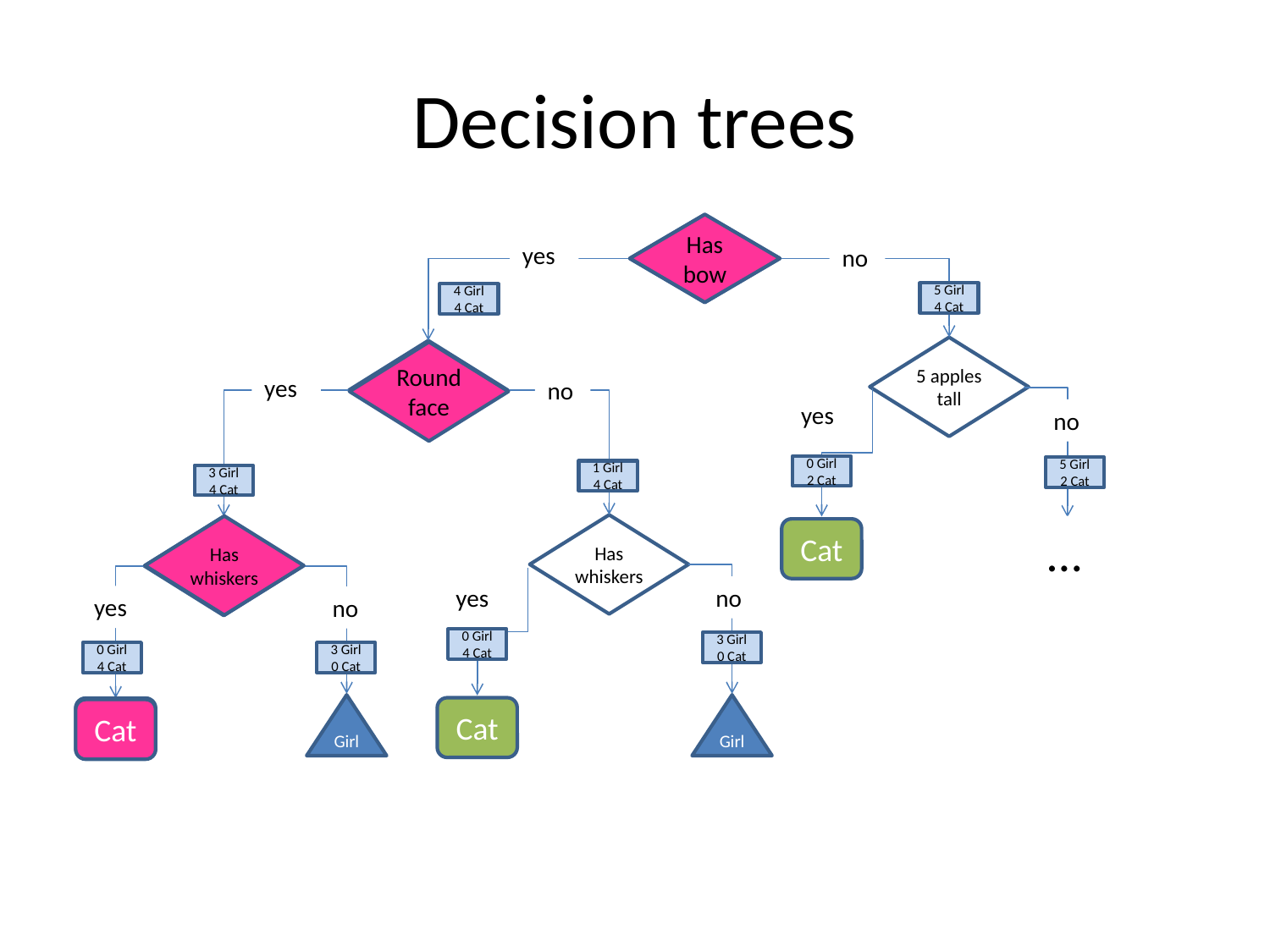

# Decision trees
Has bow
Has bow
yes
no
5 Girl
4 Cat
4 Girl
4 Cat
5 apples tall
Round face
Round face
yes
no
yes
no
0 Girl
2 Cat
5 Girl
2 Cat
1 Girl
4 Cat
3 Girl
4 Cat
Has whiskers
Has whiskers
…
Has whiskers
Cat
yes
no
yes
no
0 Girl
4 Cat
3 Girl
0 Cat
0 Girl
4 Cat
3 Girl
0 Cat
Girl
Girl
Cat
Cat
Cat